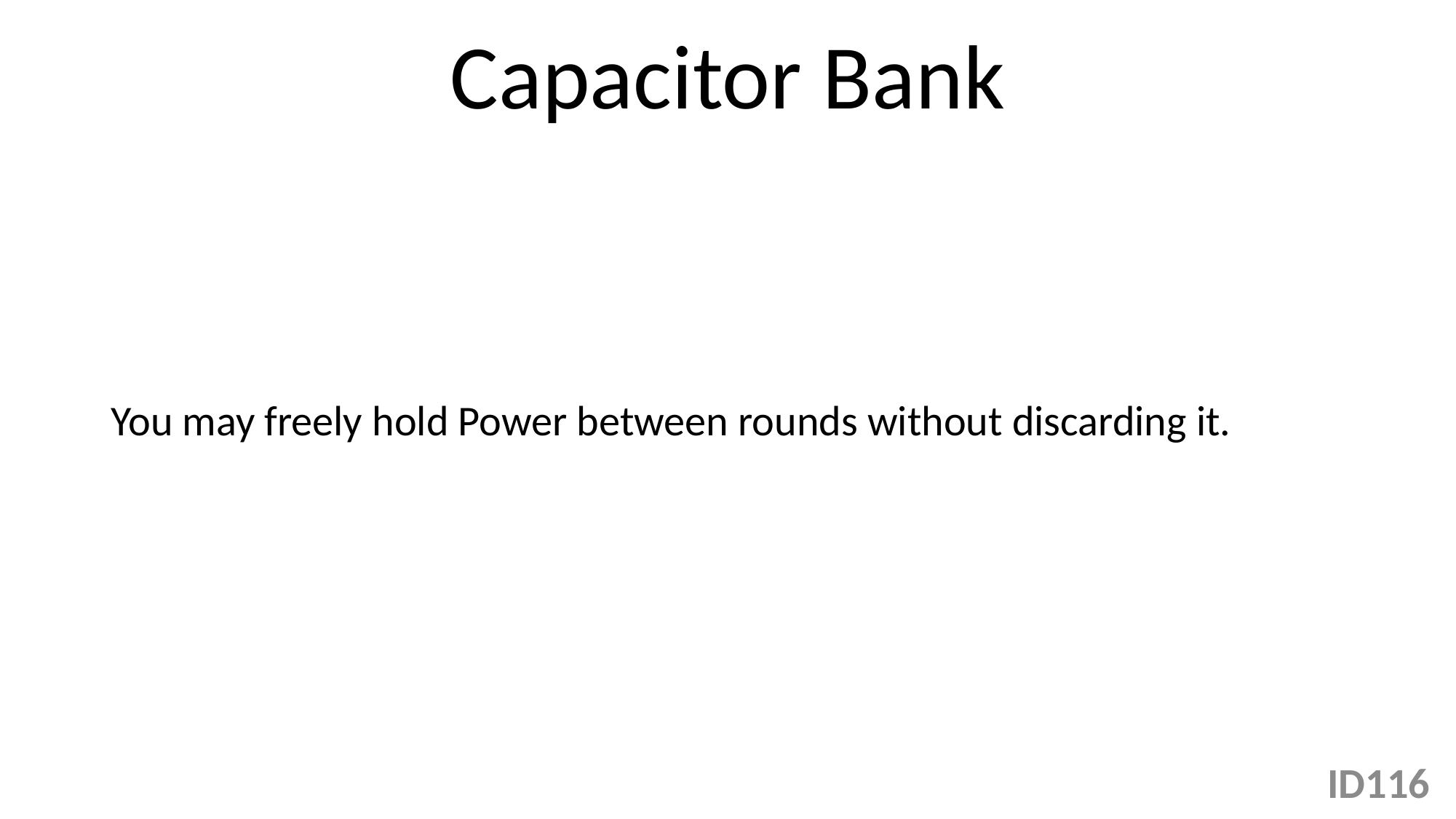

# Capacitor Bank
You may freely hold Power between rounds without discarding it.
116